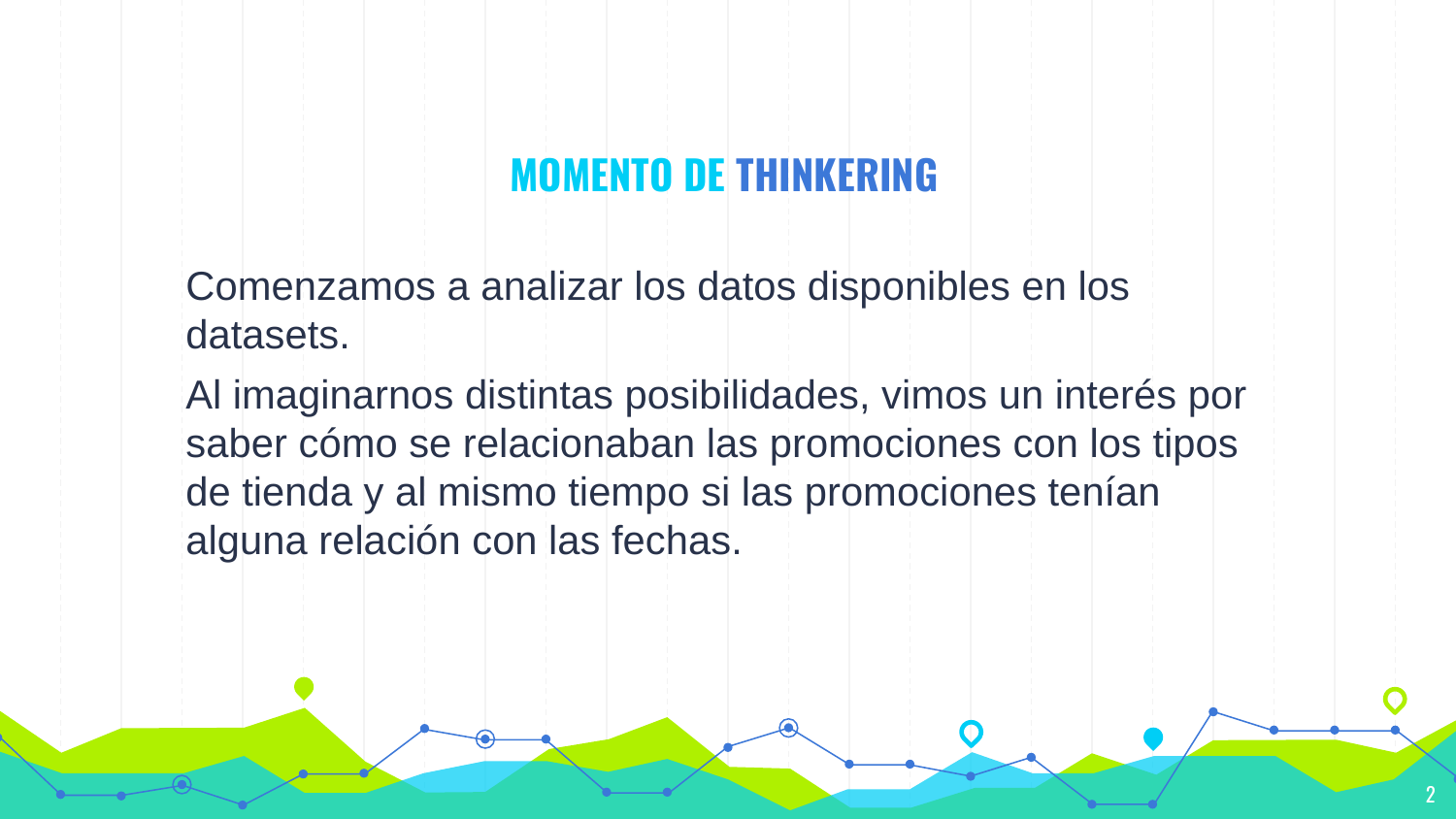

# MOMENTO DE THINKERING
Comenzamos a analizar los datos disponibles en los datasets.
Al imaginarnos distintas posibilidades, vimos un interés por saber cómo se relacionaban las promociones con los tipos de tienda y al mismo tiempo si las promociones tenían alguna relación con las fechas.
2